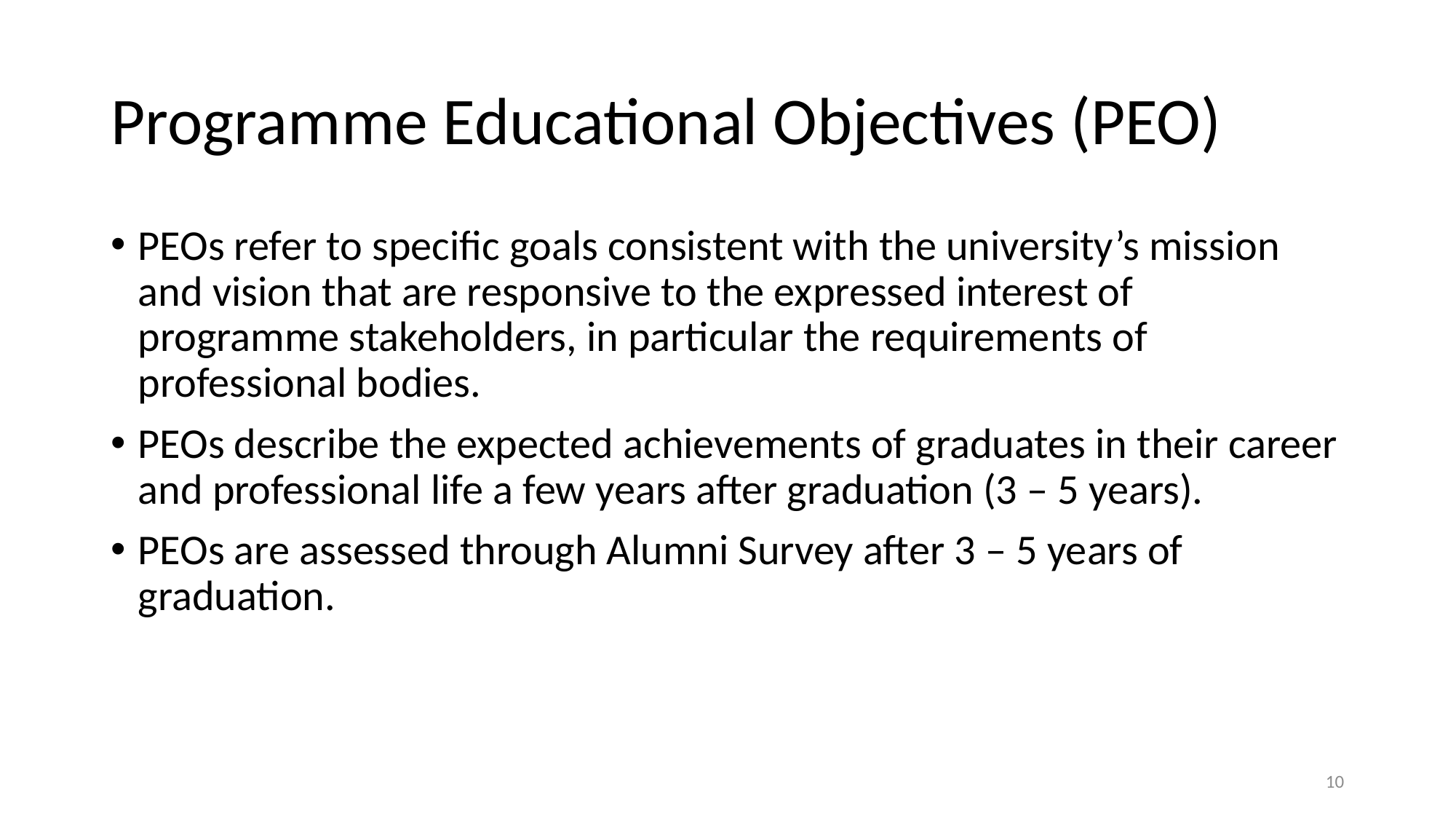

# Programme Educational Objectives (PEO)
PEOs refer to specific goals consistent with the university’s mission and vision that are responsive to the expressed interest of programme stakeholders, in particular the requirements of professional bodies.
PEOs describe the expected achievements of graduates in their career and professional life a few years after graduation (3 – 5 years).
PEOs are assessed through Alumni Survey after 3 – 5 years of graduation.
10